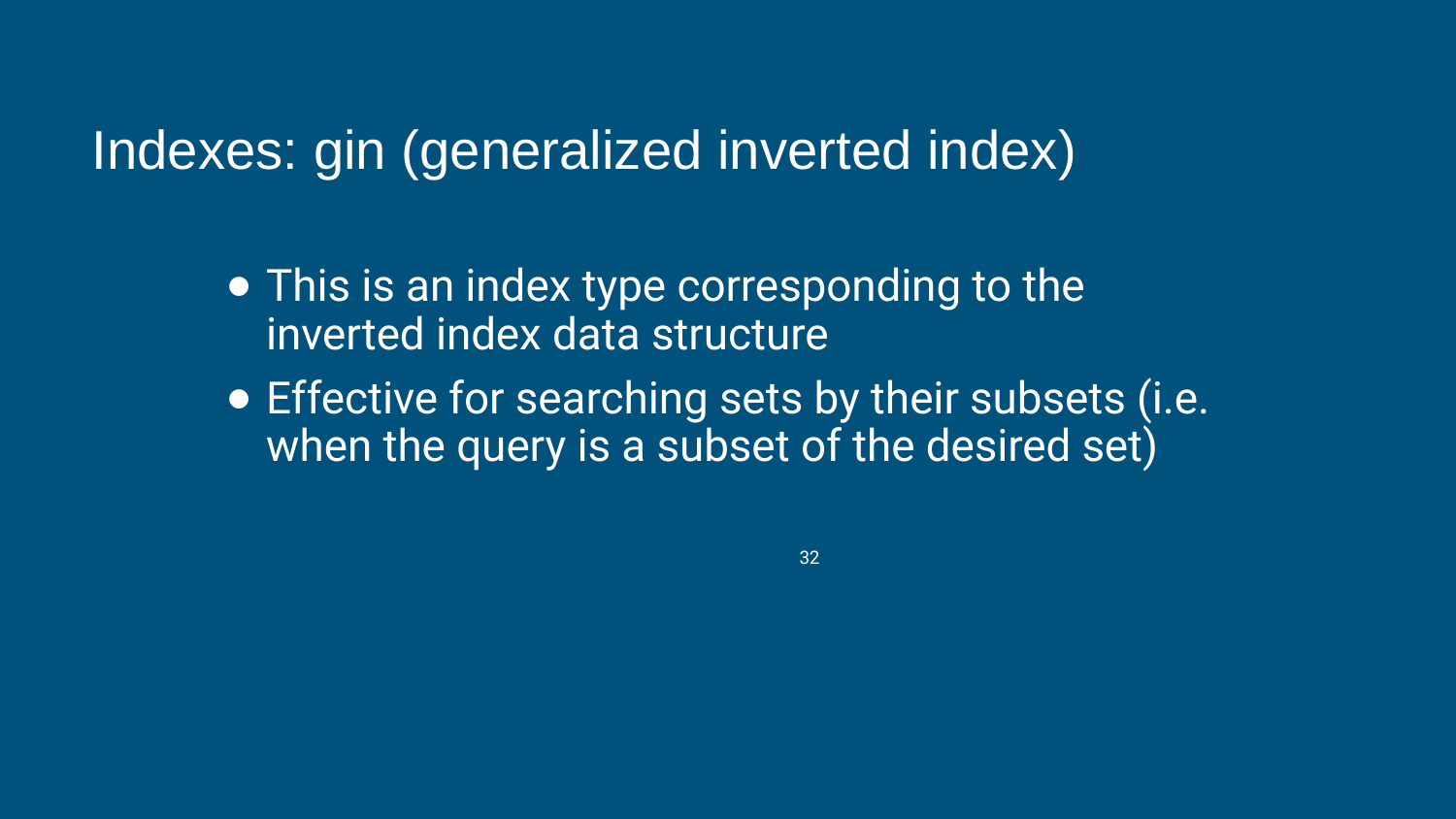

# Indexes: gin (generalized inverted index)
This is an index type corresponding to the inverted index data structure
Effective for searching sets by their subsets (i.e. when the query is a subset of the desired set)

32